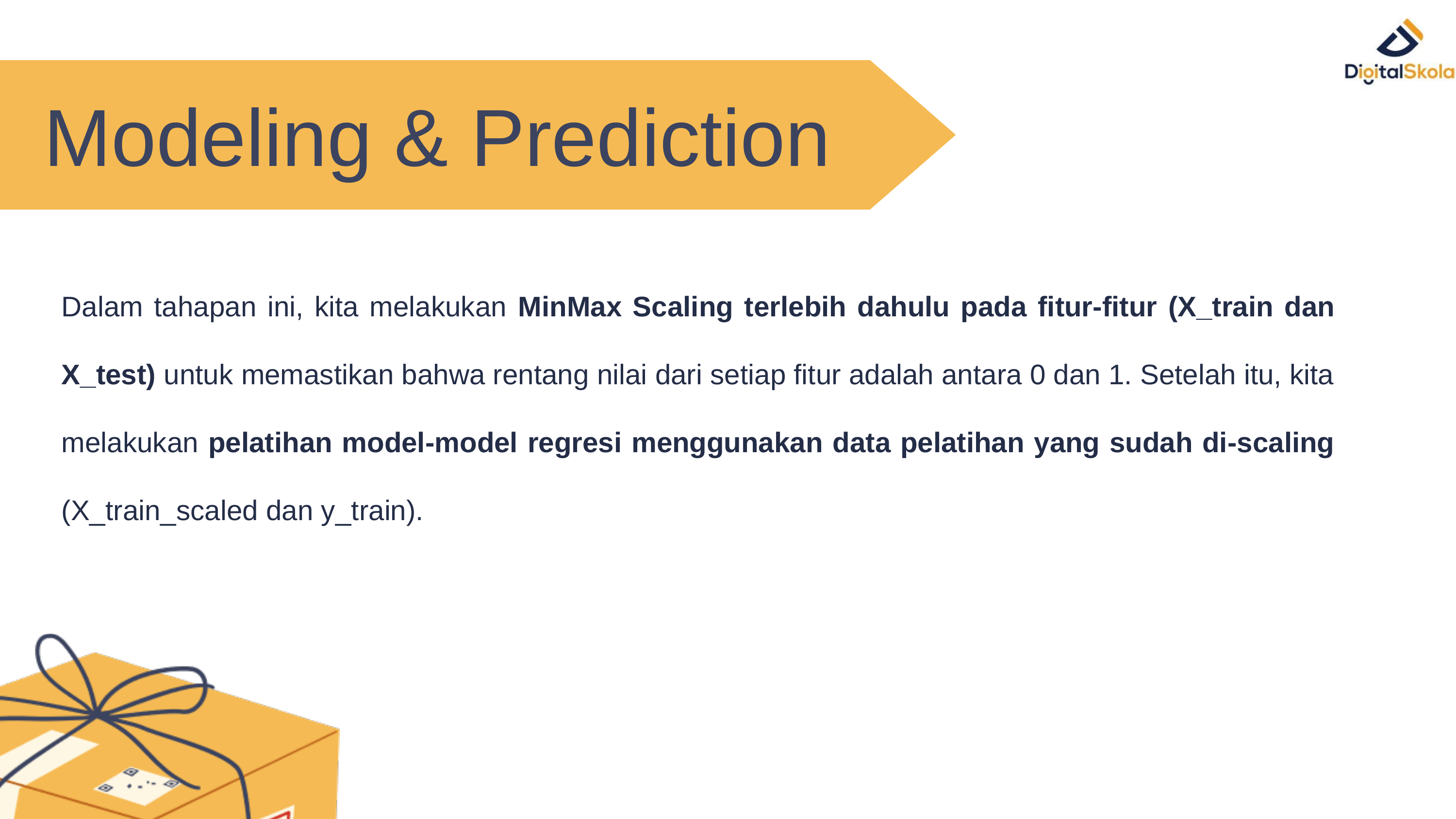

Modeling & Prediction
Dalam tahapan ini, kita melakukan MinMax Scaling terlebih dahulu pada fitur-fitur (X_train dan X_test) untuk memastikan bahwa rentang nilai dari setiap fitur adalah antara 0 dan 1. Setelah itu, kita melakukan pelatihan model-model regresi menggunakan data pelatihan yang sudah di-scaling (X_train_scaled dan y_train).